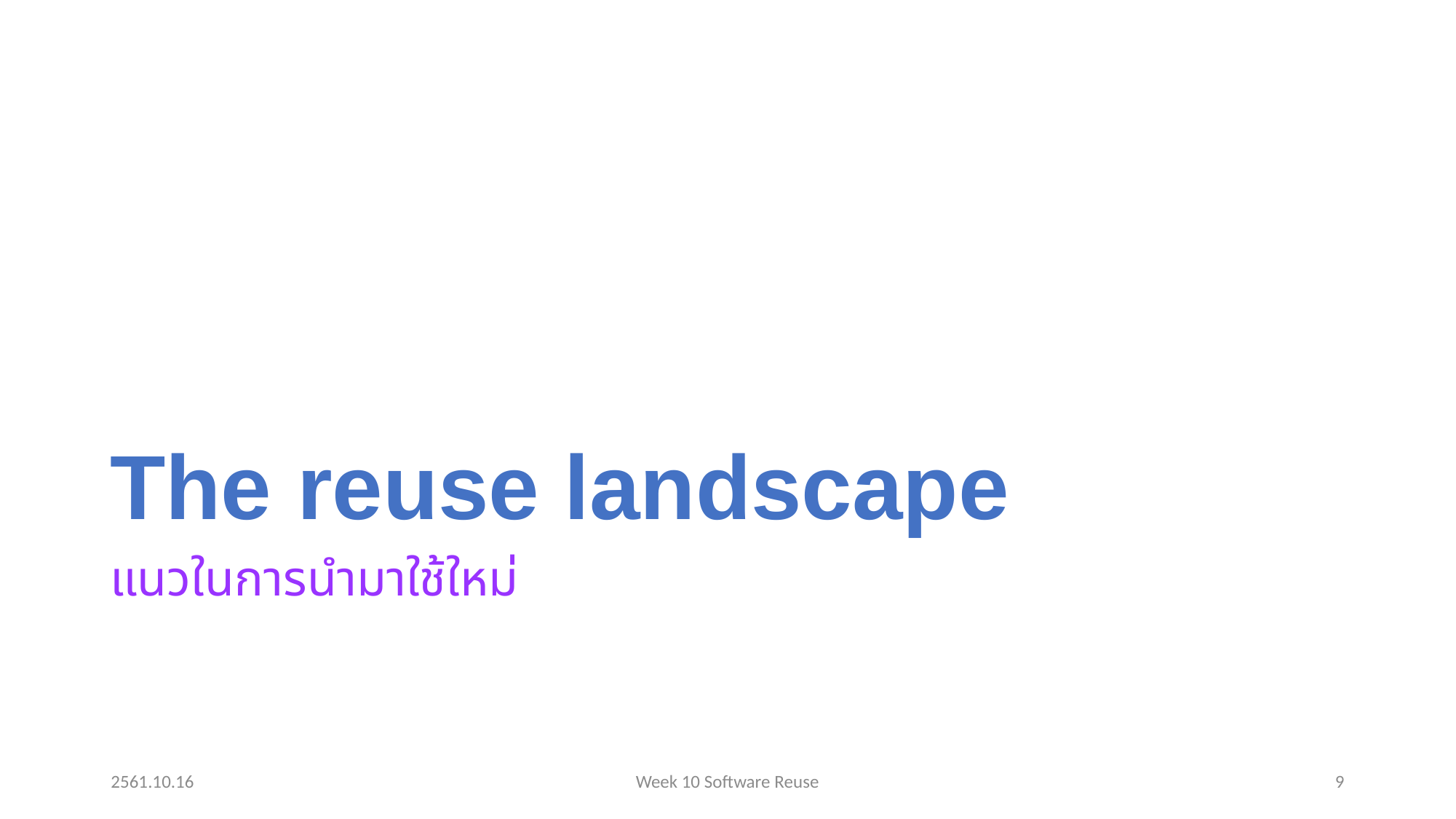

# The reuse landscape
แนวในการนำมาใช้ใหม่
2561.10.16
Week 10 Software Reuse
9